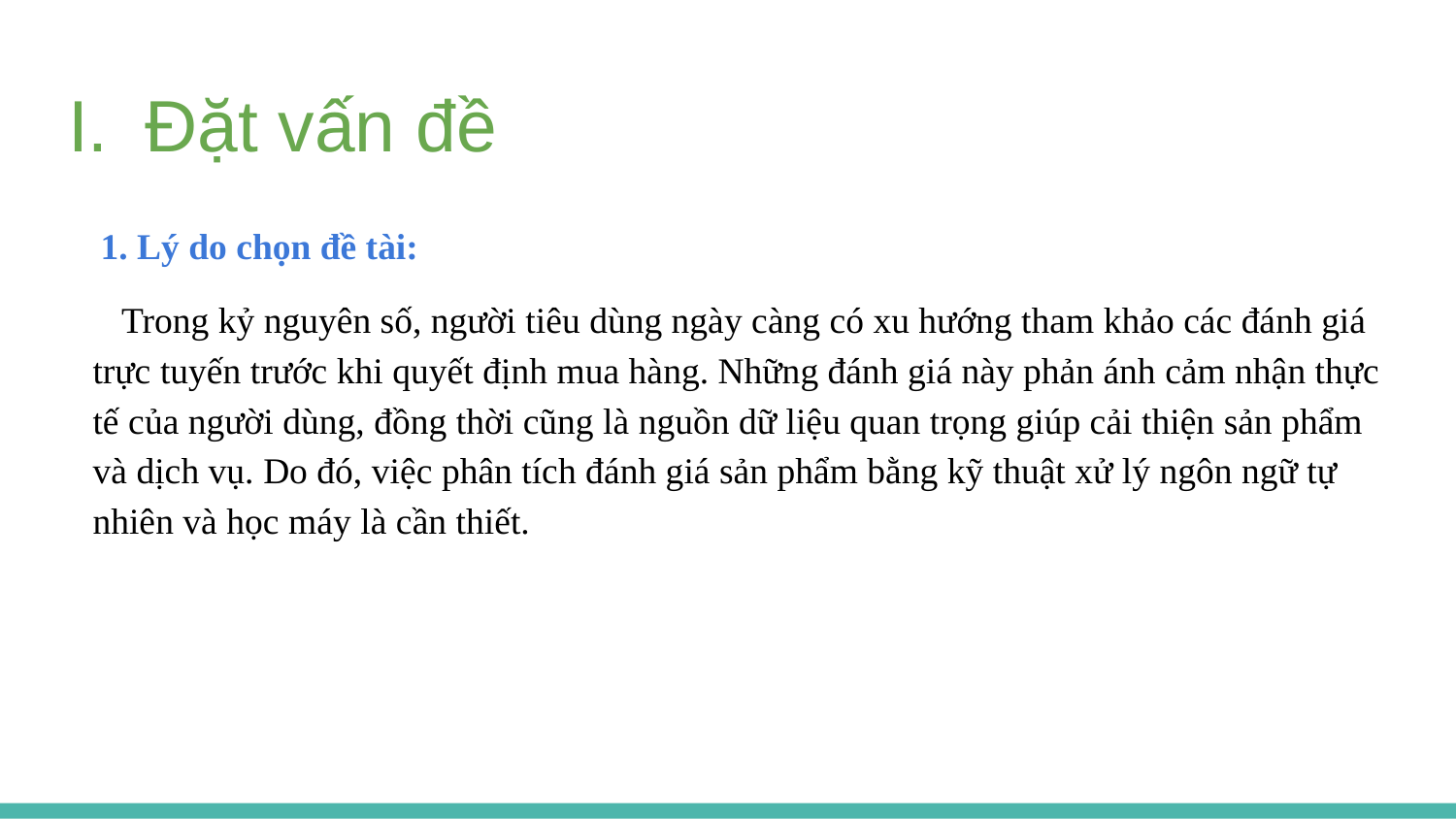

# Đặt vấn đề
1. Lý do chọn đề tài:
Trong kỷ nguyên số, người tiêu dùng ngày càng có xu hướng tham khảo các đánh giá trực tuyến trước khi quyết định mua hàng. Những đánh giá này phản ánh cảm nhận thực tế của người dùng, đồng thời cũng là nguồn dữ liệu quan trọng giúp cải thiện sản phẩm và dịch vụ. Do đó, việc phân tích đánh giá sản phẩm bằng kỹ thuật xử lý ngôn ngữ tự nhiên và học máy là cần thiết.